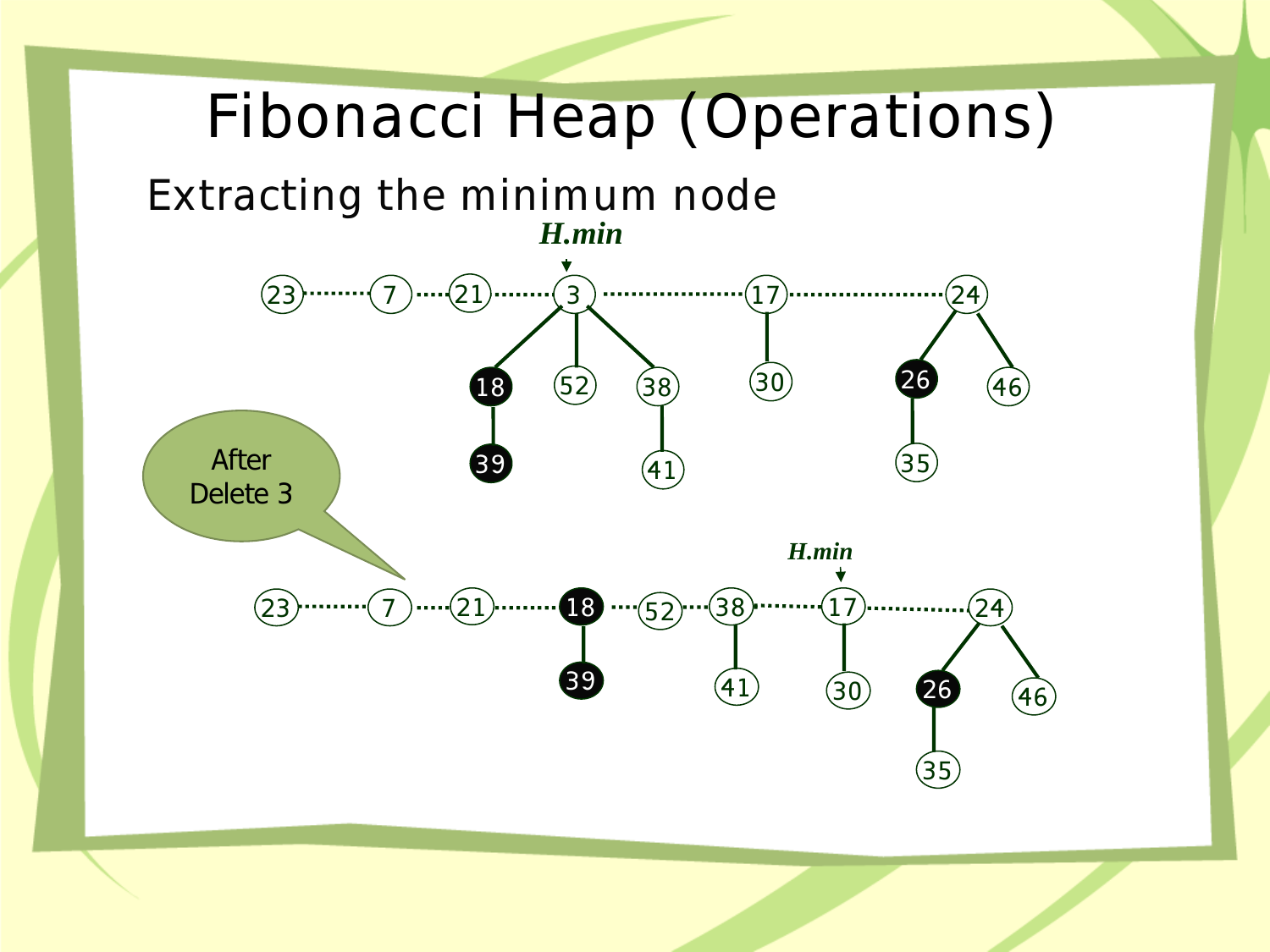

# Fibonacci Heap (Operations)
Extracting the minimum node
H.min
21

23
7
3
17
24

26
30
52
18
38
46

35
39
41

After Delete 3
H.min

21
18

39
38

41
17

30
23
7
24
52

26
46

35